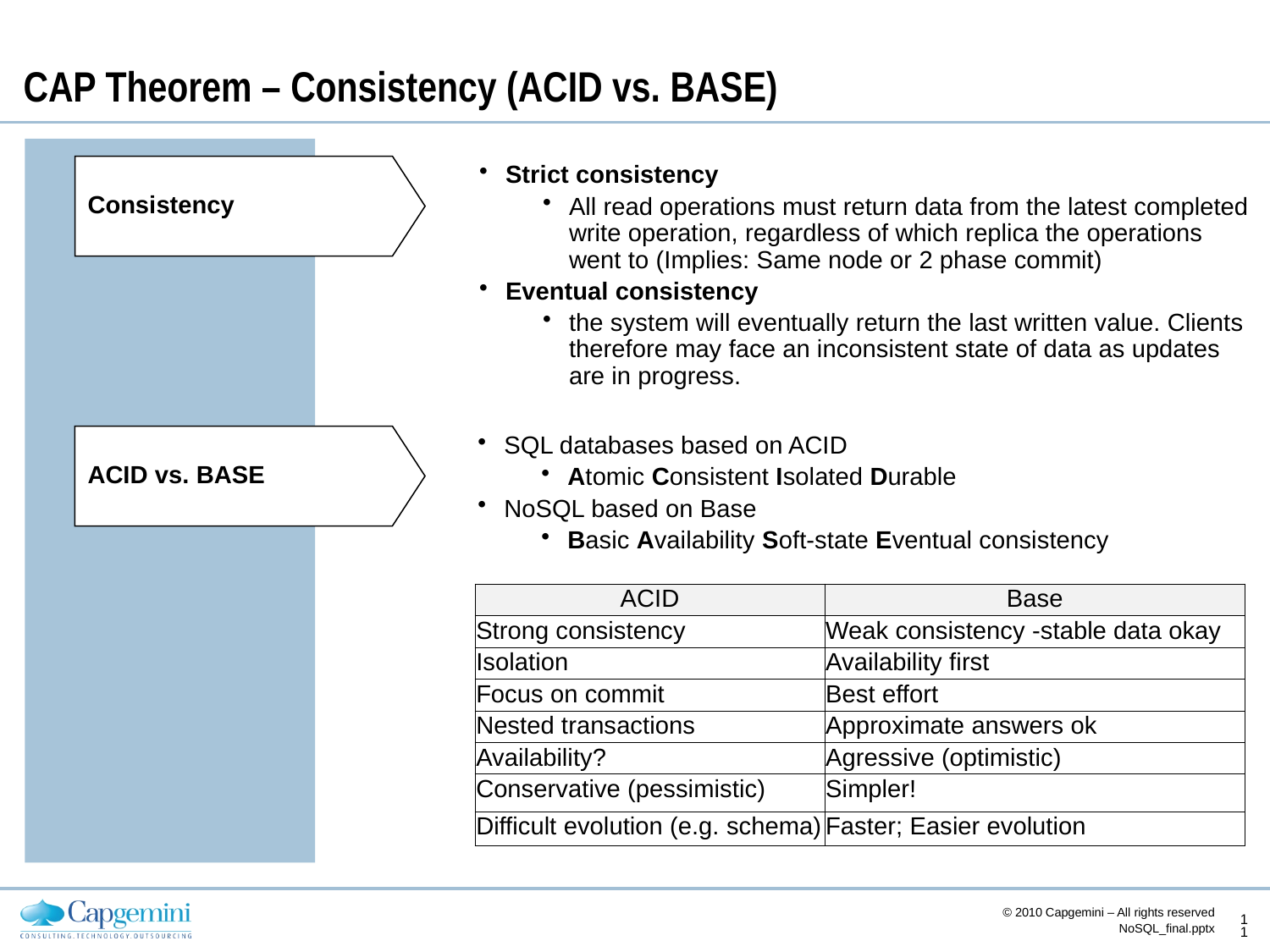

# CAP Theorem – Consistency (ACID vs. BASE)

Strict consistency
All read operations must return data from the latest completed write operation, regardless of which replica the operations went to (Implies: Same node or 2 phase commit)
Eventual consistency
the system will eventually return the last written value. Clients therefore may face an inconsistent state of data as updates are in progress.

Consistency
ACID vs. BASE
SQL databases based on ACID
Atomic Consistent Isolated Durable
NoSQL based on Base
Basic Availability Soft-state Eventual consistency
| ACID | Base |
| --- | --- |
| Strong consistency | Weak consistency -stable data okay |
| Isolation | Availability first |
| Focus on commit | Best effort |
| Nested transactions | Approximate answers ok |
| Availability? | Agressive (optimistic) |
| Conservative (pessimistic) | Simpler! |
| Difficult evolution (e.g. schema) | Faster; Easier evolution |
© 2010 Capgemini – All rights reserved
11
NoSQL_final.pptx